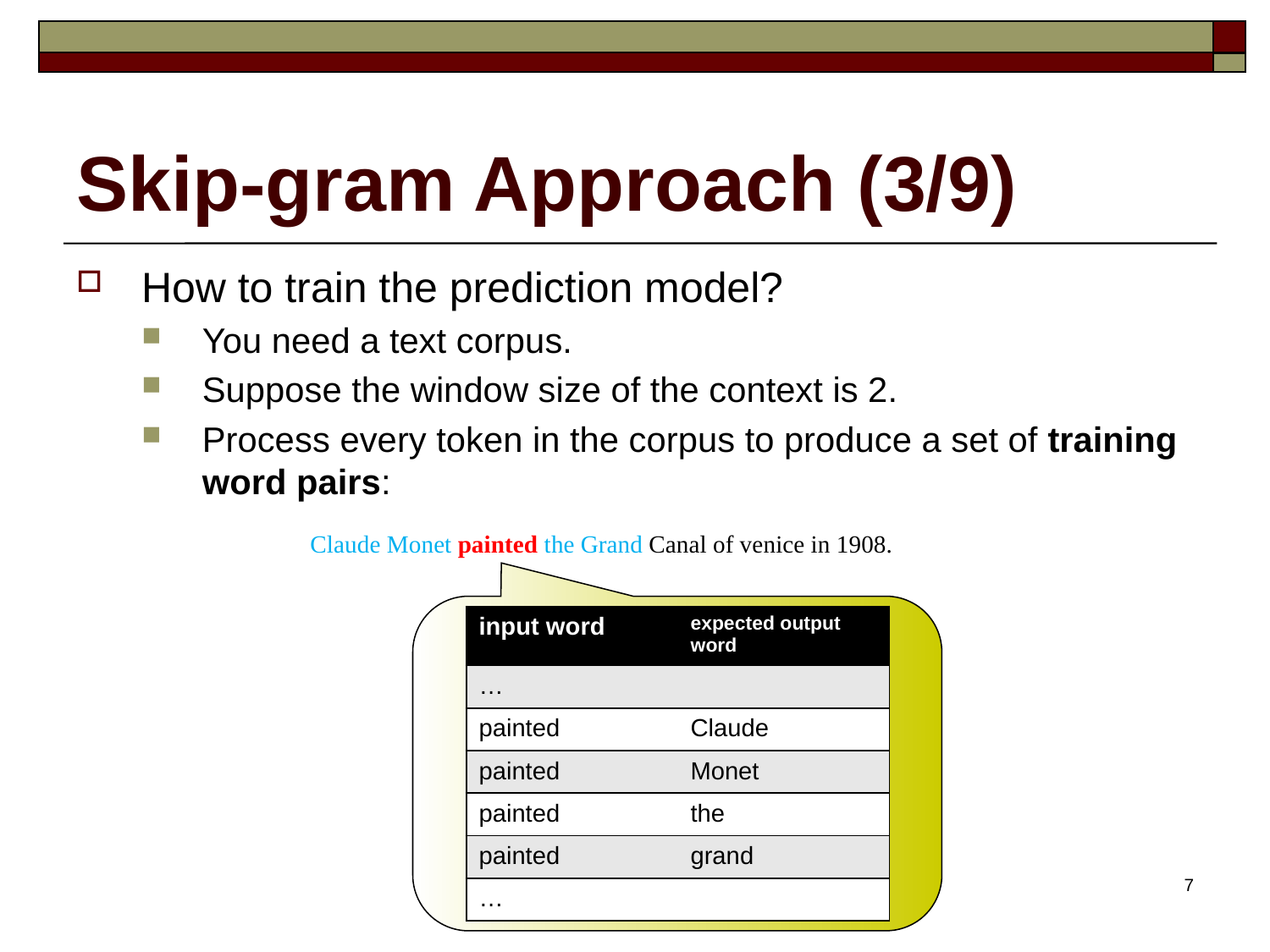

# Skip-gram Approach (3/9)
How to train the prediction model?
You need a text corpus.
Suppose the window size of the context is 2.
Process every token in the corpus to produce a set of training word pairs:

Claude Monet painted the Grand Canal of venice in 1908.

| input word | expected output word |
| --- | --- |
| … |  |
| painted | Claude |
| painted | Monet |
| painted | the |
| painted | grand |
| … |  |
7